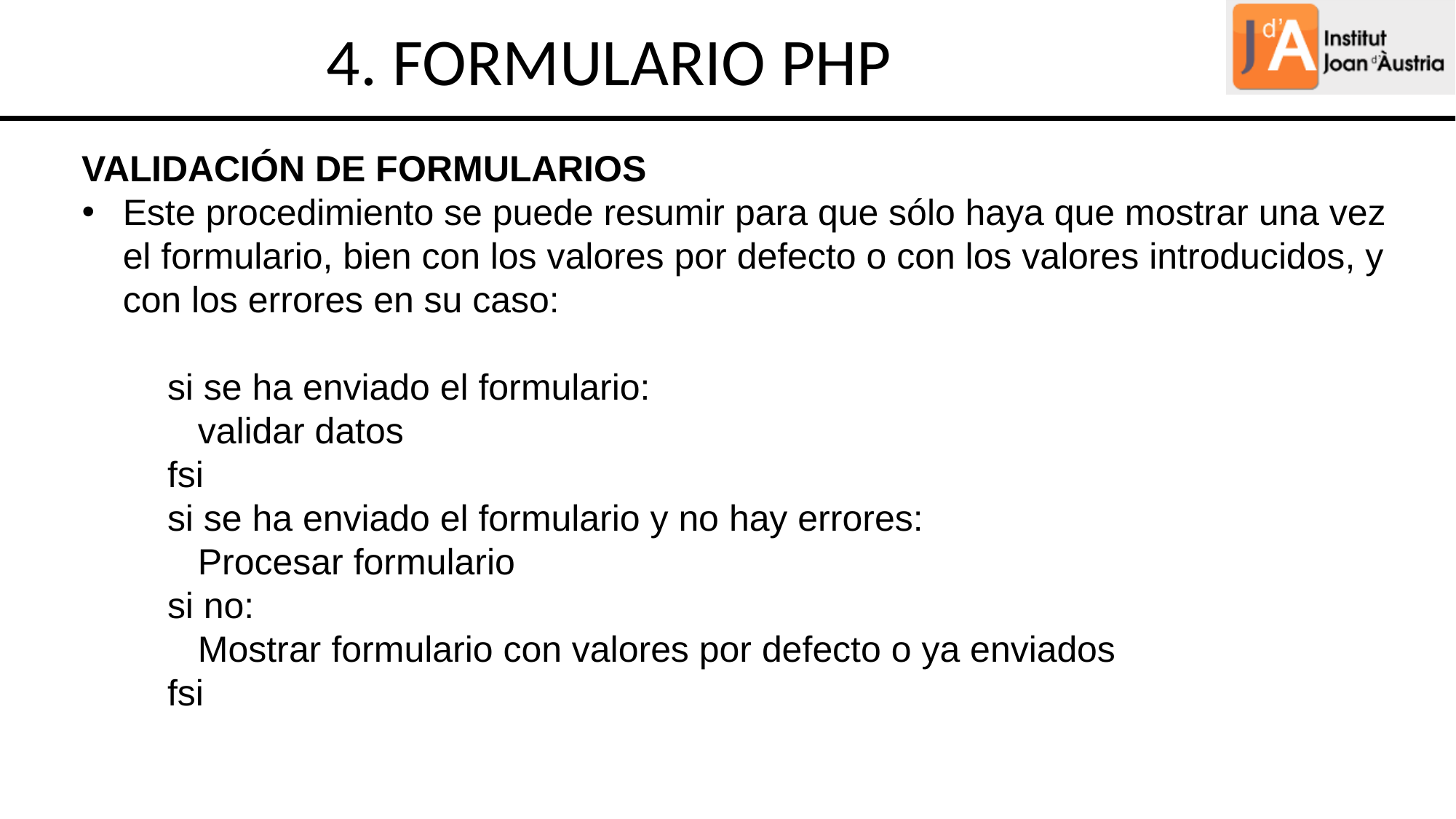

4. FORMULARIO PHP
VALIDACIÓN DE FORMULARIOS
Este procedimiento se puede resumir para que sólo haya que mostrar una vez el formulario, bien con los valores por defecto o con los valores introducidos, y con los errores en su caso:

si se ha enviado el formulario:
   validar datos
fsi
si se ha enviado el formulario y no hay errores:
   Procesar formulario
si no:
   Mostrar formulario con valores por defecto o ya enviados
fsi